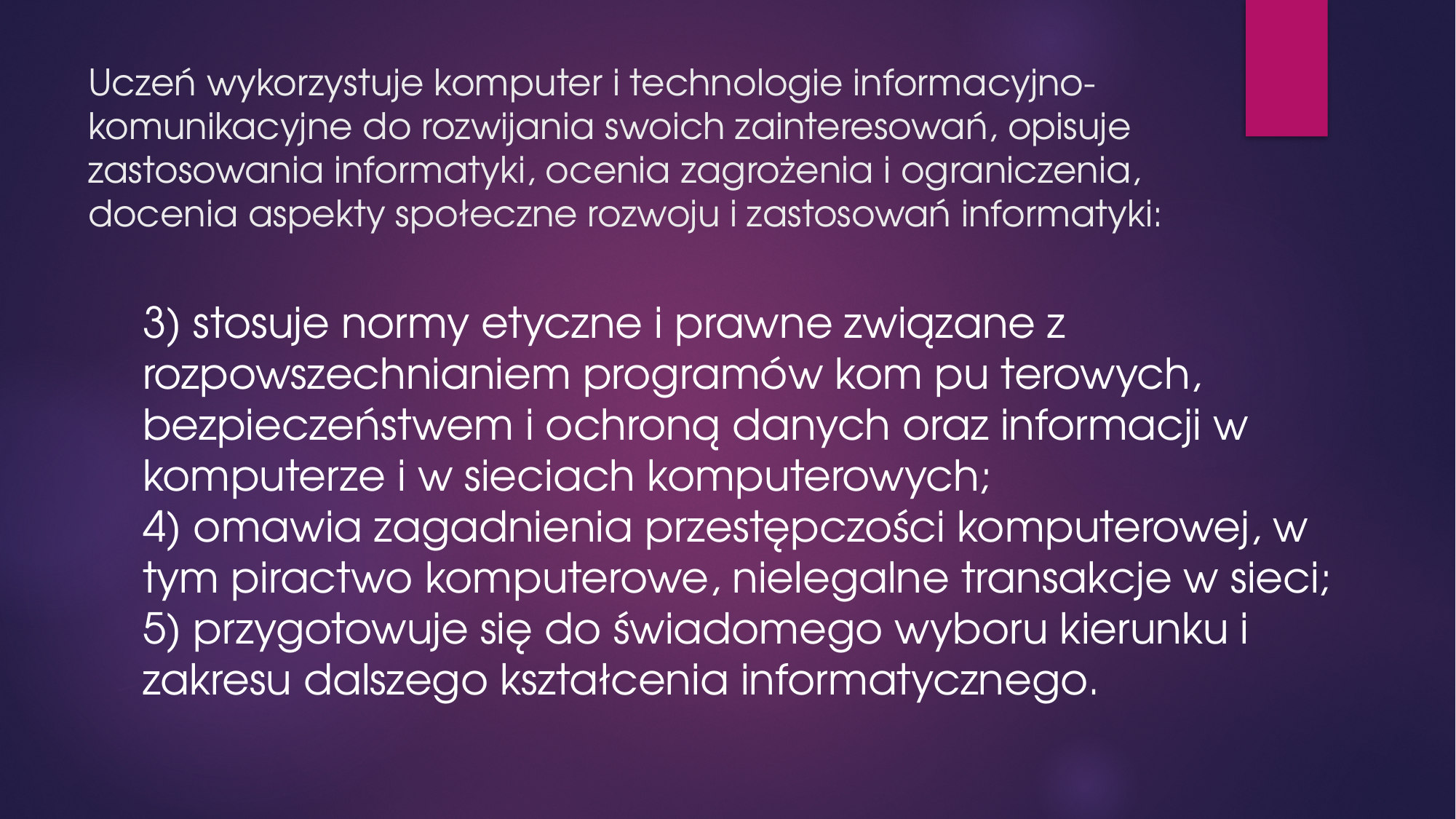

# Uczeń wykorzystuje komputer i technologie informacyjno-komunikacyjne do rozwijania swoich zainteresowań, opisuje zastosowania informatyki, ocenia zagrożenia i ograniczenia, docenia aspekty społeczne rozwoju i zastosowań informatyki:
3) stosuje normy etyczne i prawne związane z rozpowszechnianiem programów kom pu terowych, bezpieczeństwem i ochroną danych oraz informacji w komputerze i w sieciach komputerowych;
4) omawia zagadnienia przestępczości komputerowej, w tym piractwo komputerowe, nielegalne transakcje w sieci;
5) przygotowuje się do świadomego wyboru kierunku i zakresu dalszego kształcenia informatycznego.